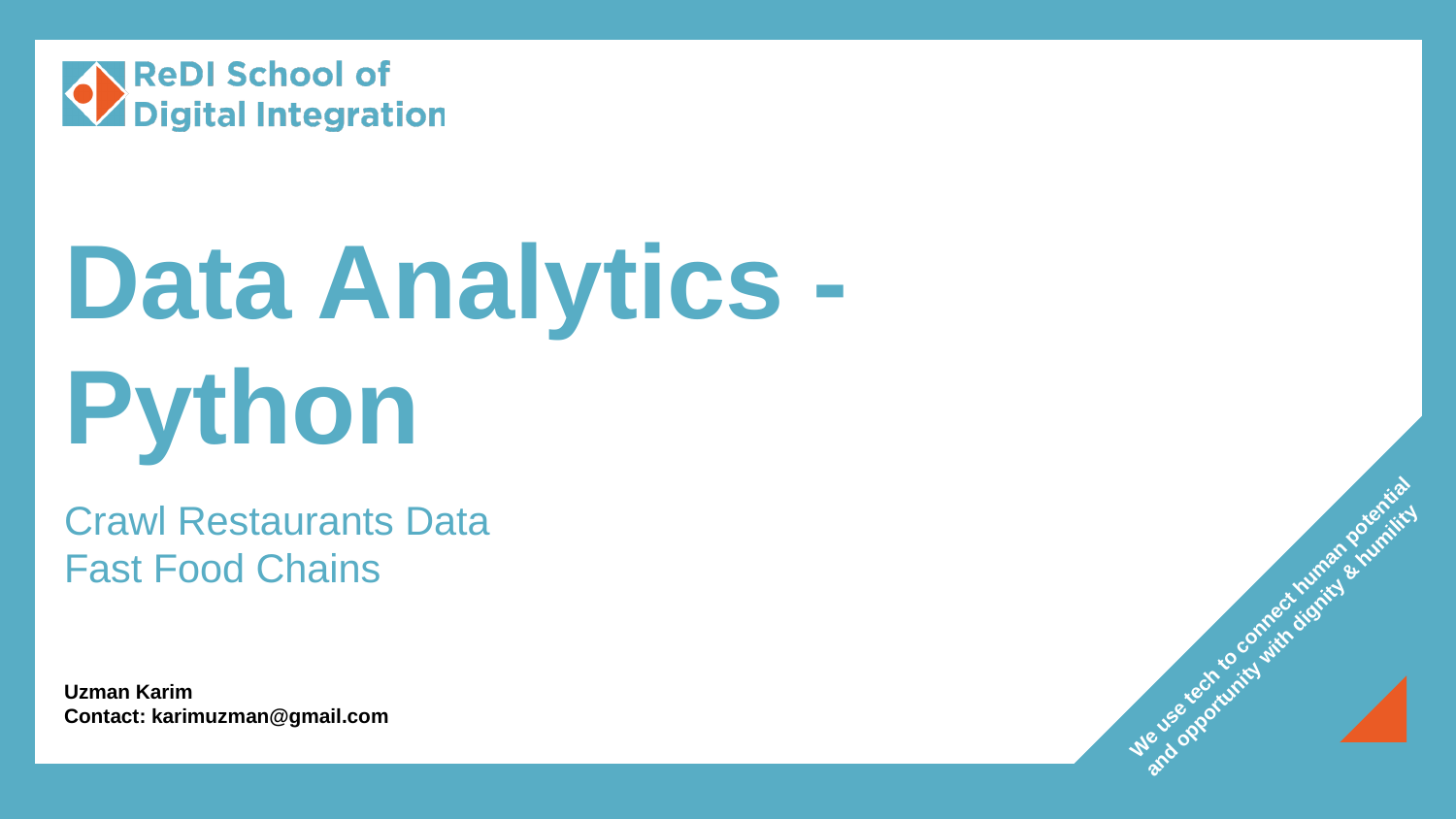

# Data Analytics - Python
Crawl Restaurants Data
Fast Food Chains
Uzman Karim
Contact: karimuzman@gmail.com